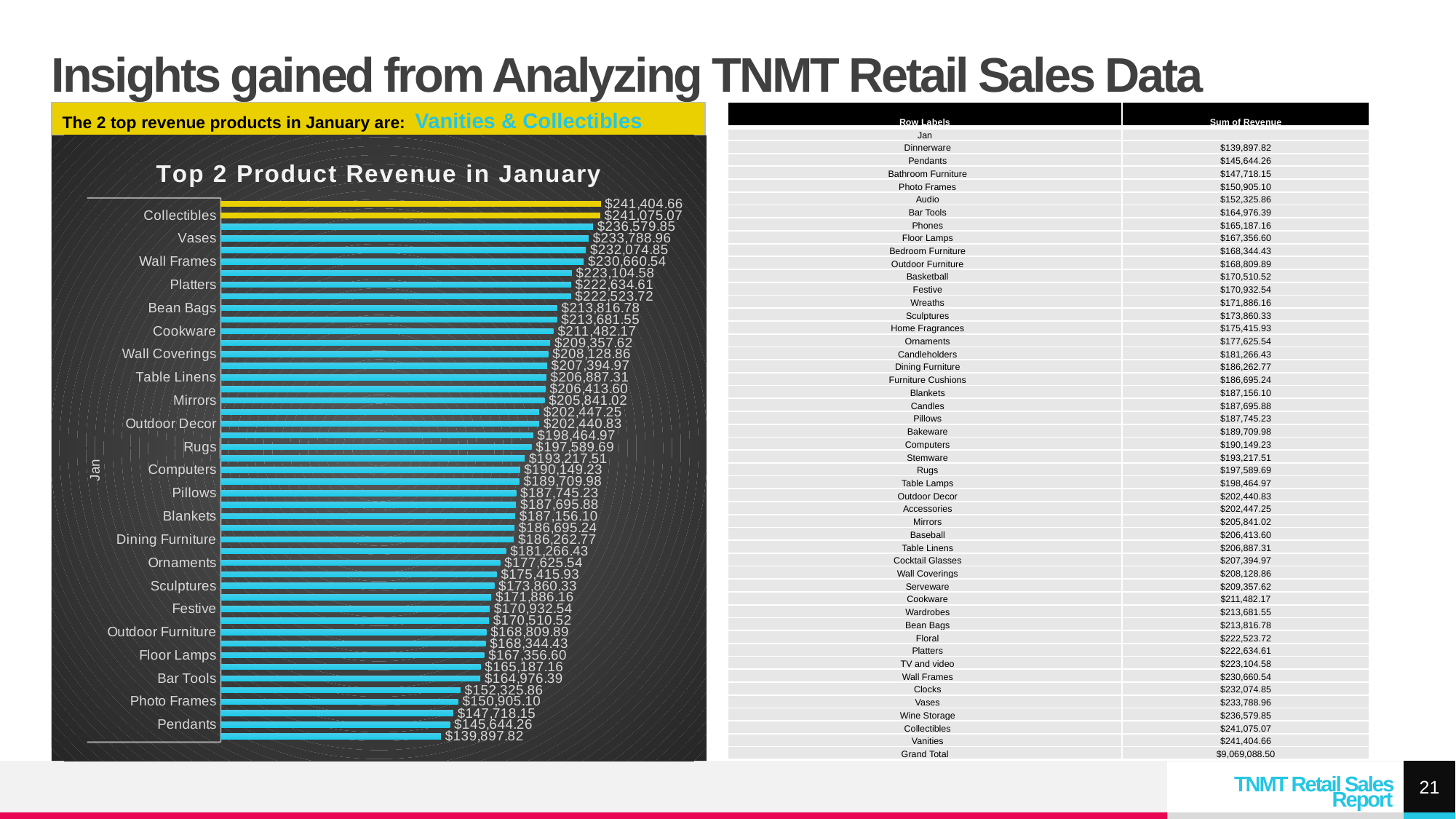

# Insights gained from Analyzing TNMT Retail Sales Data
The 2 top revenue products in January are:  Vanities & Collectibles

| Row Labels | Sum of Revenue |
| --- | --- |
| Jan |  |
| Dinnerware | $139,897.82 |
| Pendants | $145,644.26 |
| Bathroom Furniture | $147,718.15 |
| Photo Frames | $150,905.10 |
| Audio | $152,325.86 |
| Bar Tools | $164,976.39 |
| Phones | $165,187.16 |
| Floor Lamps | $167,356.60 |
| Bedroom Furniture | $168,344.43 |
| Outdoor Furniture | $168,809.89 |
| Basketball | $170,510.52 |
| Festive | $170,932.54 |
| Wreaths | $171,886.16 |
| Sculptures | $173,860.33 |
| Home Fragrances | $175,415.93 |
| Ornaments | $177,625.54 |
| Candleholders | $181,266.43 |
| Dining Furniture | $186,262.77 |
| Furniture Cushions | $186,695.24 |
| Blankets | $187,156.10 |
| Candles | $187,695.88 |
| Pillows | $187,745.23 |
| Bakeware | $189,709.98 |
| Computers | $190,149.23 |
| Stemware | $193,217.51 |
| Rugs | $197,589.69 |
| Table Lamps | $198,464.97 |
| Outdoor Decor | $202,440.83 |
| Accessories | $202,447.25 |
| Mirrors | $205,841.02 |
| Baseball | $206,413.60 |
| Table Linens | $206,887.31 |
| Cocktail Glasses | $207,394.97 |
| Wall Coverings | $208,128.86 |
| Serveware | $209,357.62 |
| Cookware | $211,482.17 |
| Wardrobes | $213,681.55 |
| Bean Bags | $213,816.78 |
| Floral | $222,523.72 |
| Platters | $222,634.61 |
| TV and video | $223,104.58 |
| Wall Frames | $230,660.54 |
| Clocks | $232,074.85 |
| Vases | $233,788.96 |
| Wine Storage | $236,579.85 |
| Collectibles | $241,075.07 |
| Vanities | $241,404.66 |
| Grand Total | $9,069,088.50 |

### Chart: Top 2 Product Revenue in January

| Category | Total |
|---|---|
| Dinnerware | 139897.81680232286 |
| Pendants | 145644.25515049696 |
| Bathroom Furniture | 147718.14555698633 |
| Photo Frames | 150905.09823006392 |
| Audio | 152325.8558011651 |
| Bar Tools | 164976.39445656538 |
| Phones | 165187.1648810506 |
| Floor Lamps | 167356.60469770432 |
| Bedroom Furniture | 168344.43166708946 |
| Outdoor Furniture | 168809.89474600554 |
| Basketball | 170510.5207591653 |
| Festive | 170932.54277944565 |
| Wreaths | 171886.16390651464 |
| Sculptures | 173860.3274576068 |
| Home Fragrances | 175415.929779768 |
| Ornaments | 177625.535412848 |
| Candleholders | 181266.43129563332 |
| Dining Furniture | 186262.76699262857 |
| Furniture Cushions | 186695.2380580902 |
| Blankets | 187156.09669697285 |
| Candles | 187695.8815857768 |
| Pillows | 187745.22876405716 |
| Bakeware | 189709.97984808683 |
| Computers | 190149.2336794138 |
| Stemware | 193217.5086362958 |
| Rugs | 197589.68528437614 |
| Table Lamps | 198464.9673857689 |
| Outdoor Decor | 202440.82822734118 |
| Accessories | 202447.24655234814 |
| Mirrors | 205841.02424955368 |
| Baseball | 206413.60336875916 |
| Table Linens | 206887.31483119726 |
| Cocktail Glasses | 207394.96613323689 |
| Wall Coverings | 208128.85750633478 |
| Serveware | 209357.6197323203 |
| Cookware | 211482.1678918004 |
| Wardrobes | 213681.54537302256 |
| Bean Bags | 213816.77546346188 |
| Floral | 222523.72002625465 |
| Platters | 222634.61341542006 |
| TV and video | 223104.5794338584 |
| Wall Frames | 230660.54019981623 |
| Clocks | 232074.85206466913 |
| Vases | 233788.9604331851 |
| Wine Storage | 236579.85110235214 |
| Collectibles | 241075.07352036238 |
| Vanities | 241404.6601651311 |
21